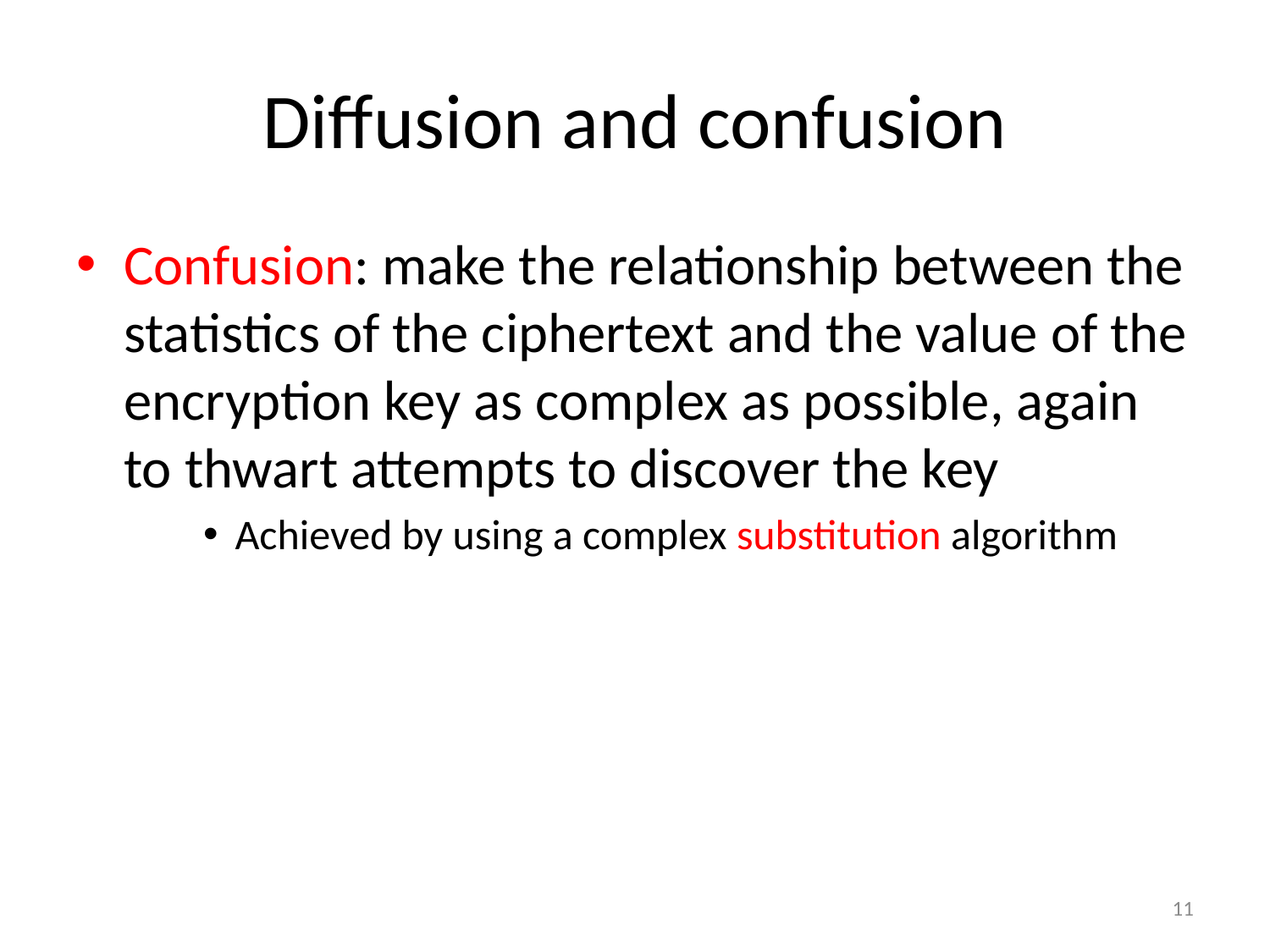

# Diffusion and confusion
Confusion: make the relationship between the statistics of the ciphertext and the value of the encryption key as complex as possible, again to thwart attempts to discover the key
Achieved by using a complex substitution algorithm

11